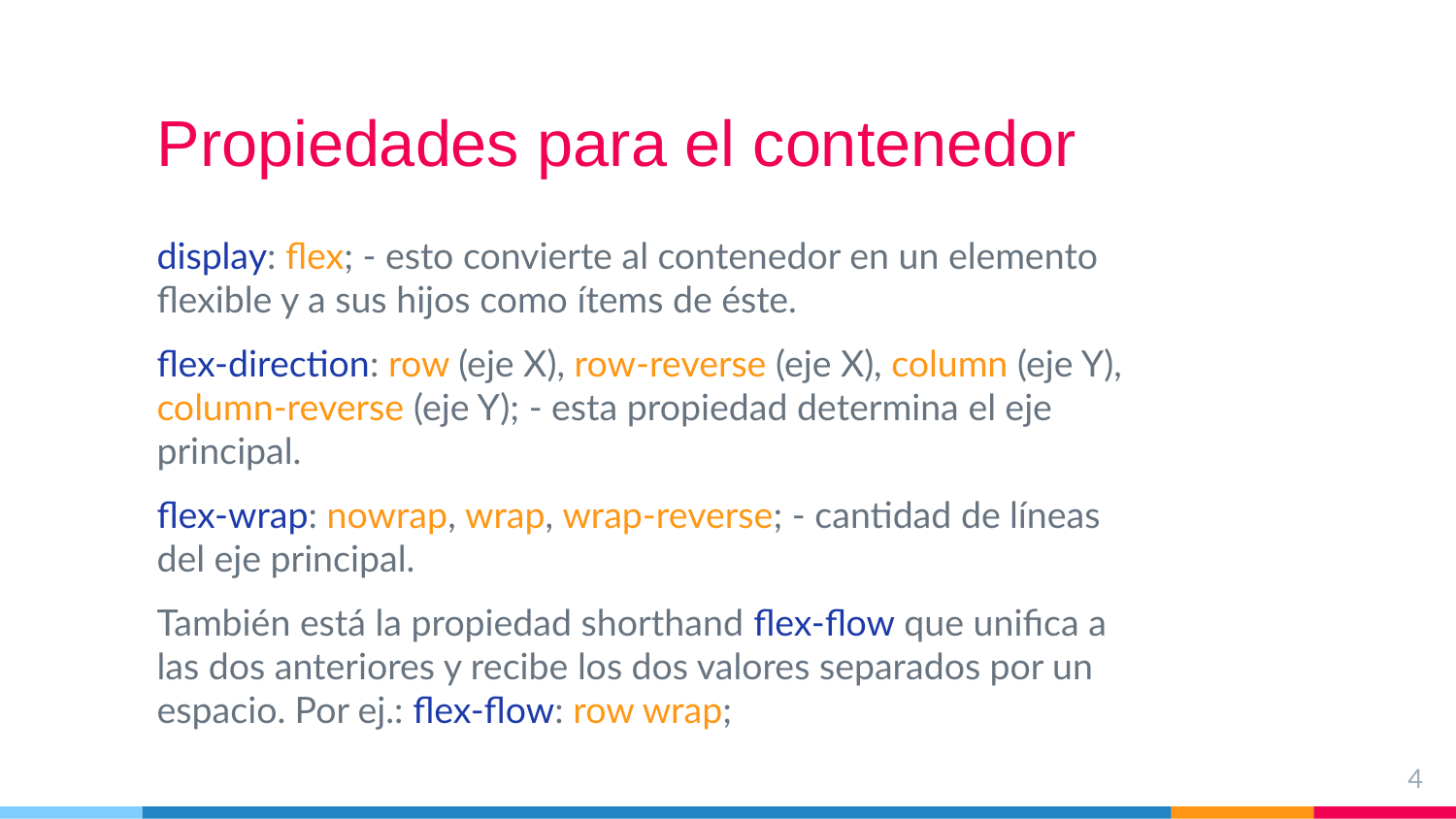

# Propiedades para el contenedor
display: flex; - esto convierte al contenedor en un elemento flexible y a sus hijos como ítems de éste.
flex-direction: row (eje X), row-reverse (eje X), column (eje Y), column-reverse (eje Y); - esta propiedad determina el eje principal.
flex-wrap: nowrap, wrap, wrap-reverse; - cantidad de líneas del eje principal.
También está la propiedad shorthand flex-flow que unifica a las dos anteriores y recibe los dos valores separados por un espacio. Por ej.: flex-flow: row wrap;
4